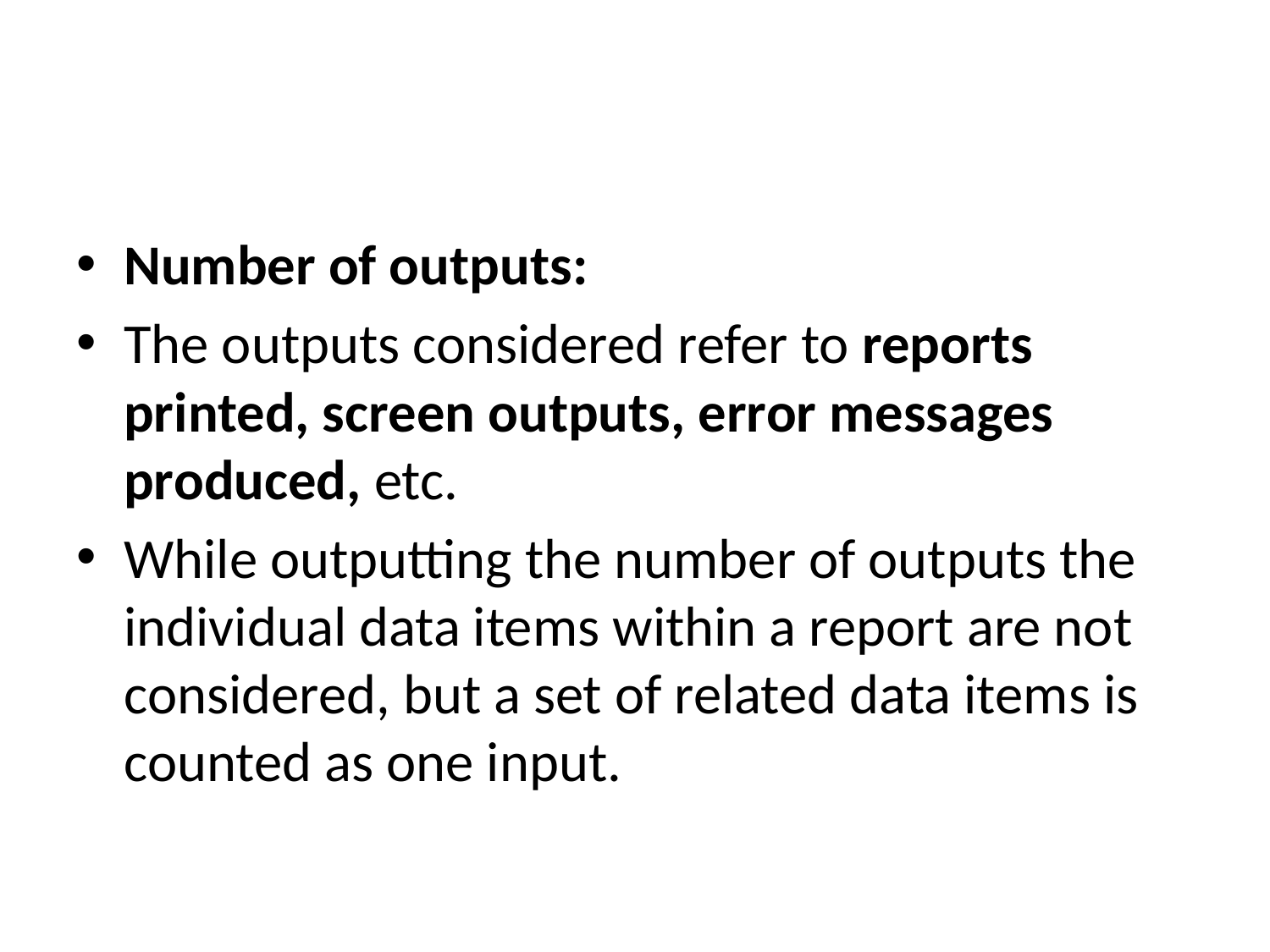

#
Number of outputs:
The outputs considered refer to reports printed, screen outputs, error messages produced, etc.
While outputting the number of outputs the individual data items within a report are not considered, but a set of related data items is counted as one input.